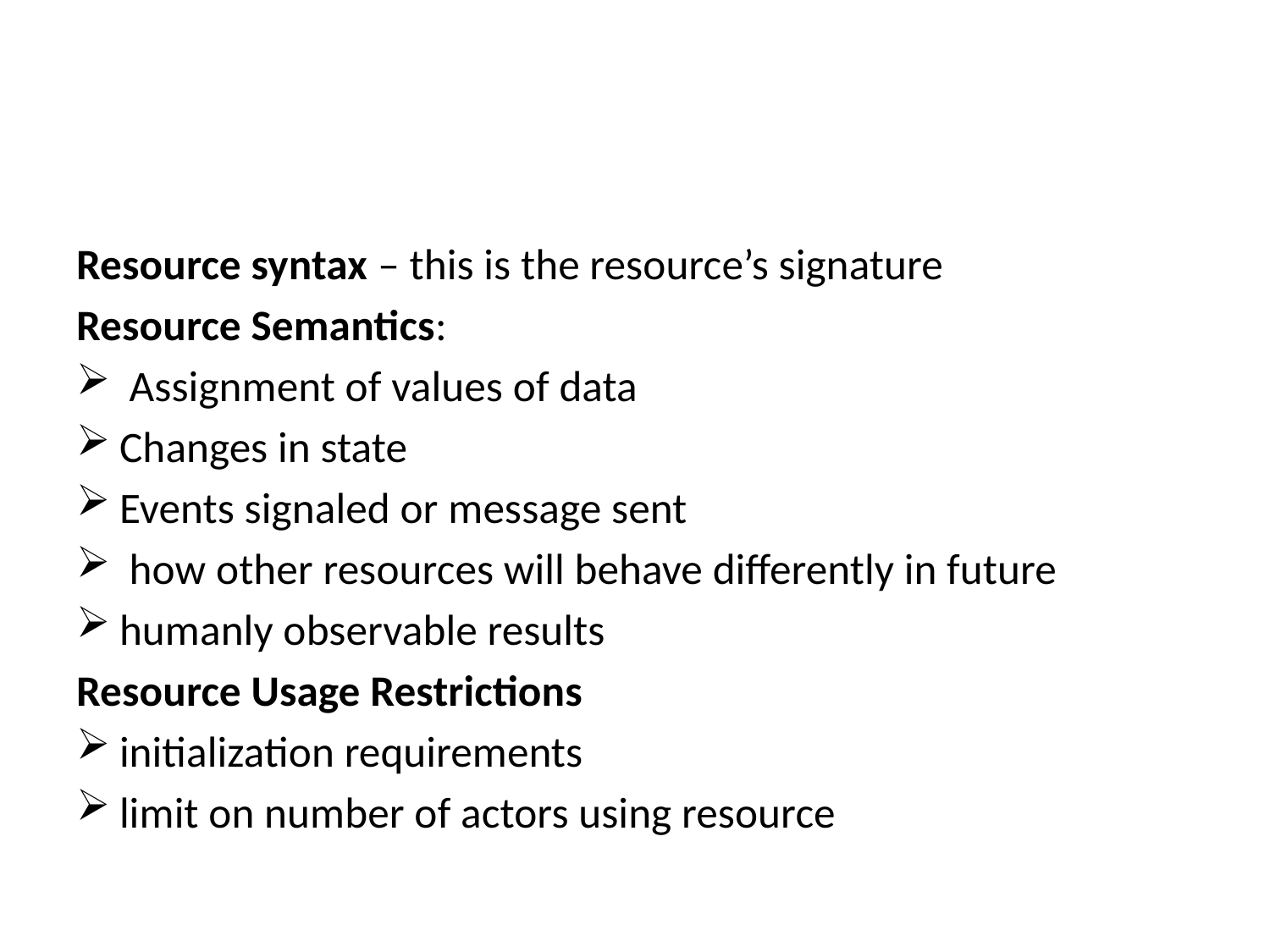

#

Resource syntax – this is the resource’s signature
Resource Semantics:
 Assignment of values of data
Changes in state
Events signaled or message sent
 how other resources will behave differently in future
humanly observable results
Resource Usage Restrictions
initialization requirements
limit on number of actors using resource